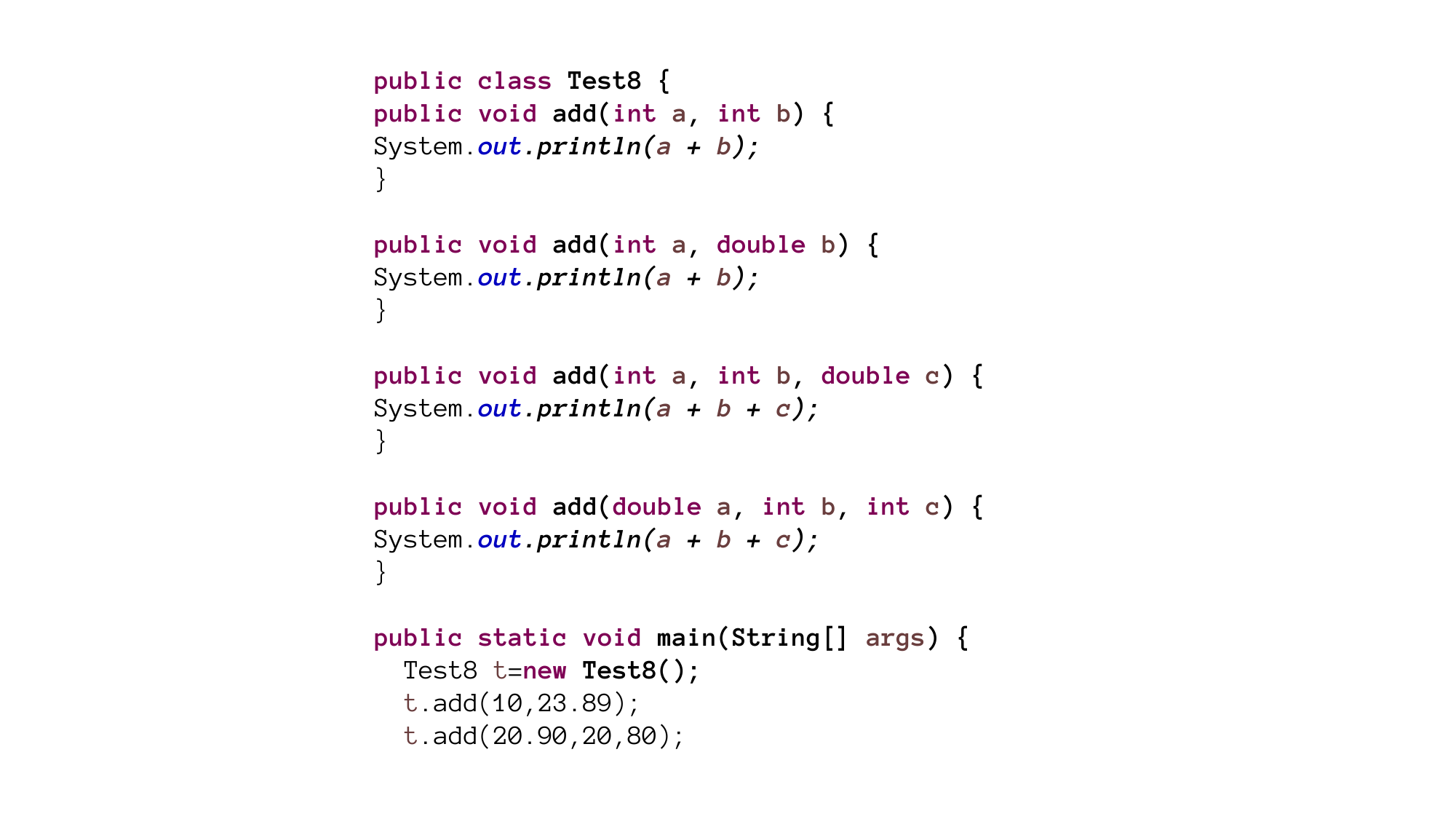

public class Test8 {
public void add(int a, int b) {
System.out.println(a + b);
}

public void add(int a, double b) {
System.out.println(a + b);
}

public void add(int a, int b, double c) {
System.out.println(a + b + c);
}

public void add(double a, int b, int c) {
System.out.println(a + b + c);
}

public static void main(String[] args) {
  Test8 t=new Test8();
  t.add(10,23.89);
  t.add(20.90,20,80);
#